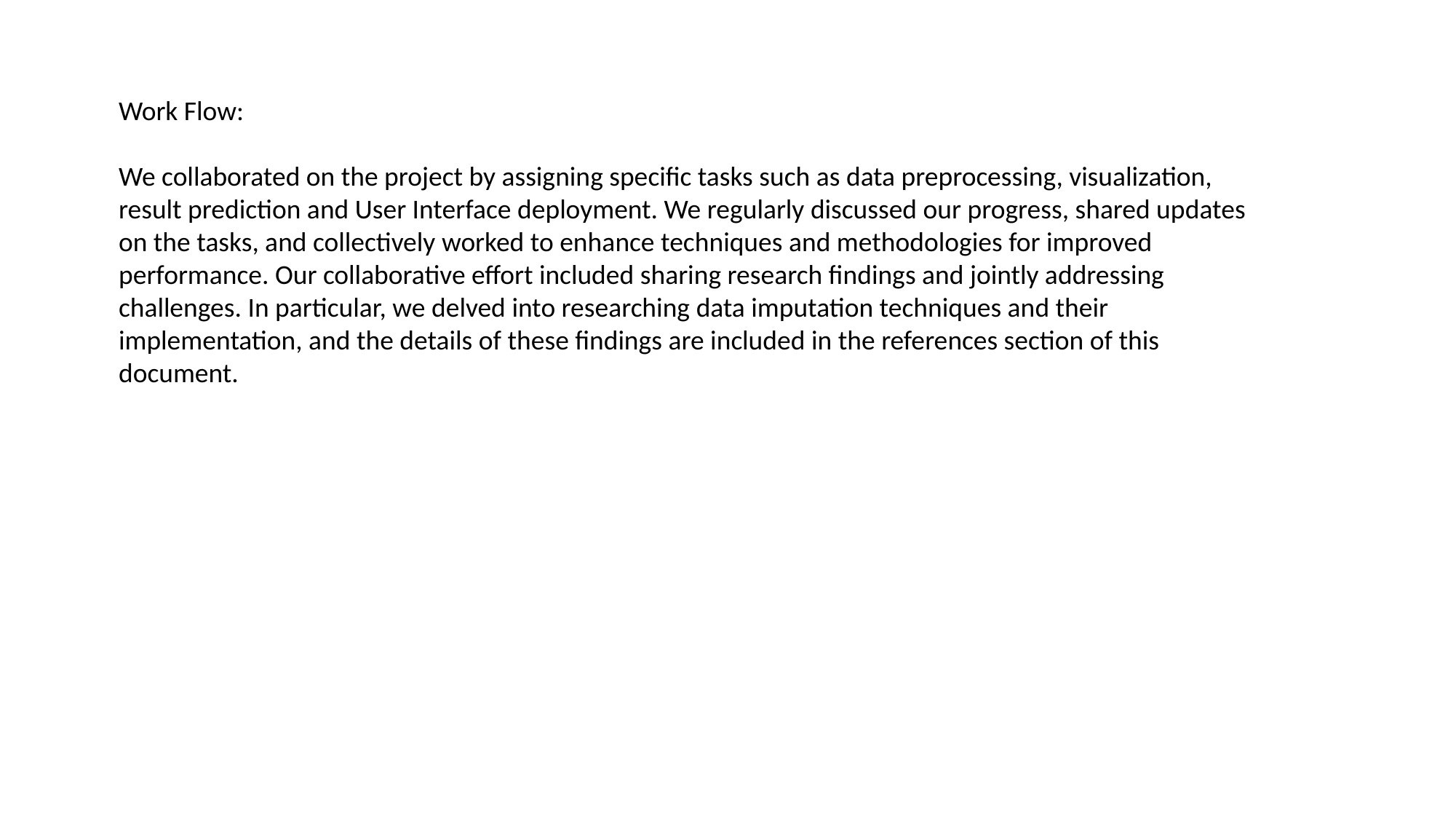

Work Flow:

We collaborated on the project by assigning specific tasks such as data preprocessing, visualization, result prediction and User Interface deployment. We regularly discussed our progress, shared updates on the tasks, and collectively worked to enhance techniques and methodologies for improved performance. Our collaborative effort included sharing research findings and jointly addressing challenges. In particular, we delved into researching data imputation techniques and their implementation, and the details of these findings are included in the references section of this document.